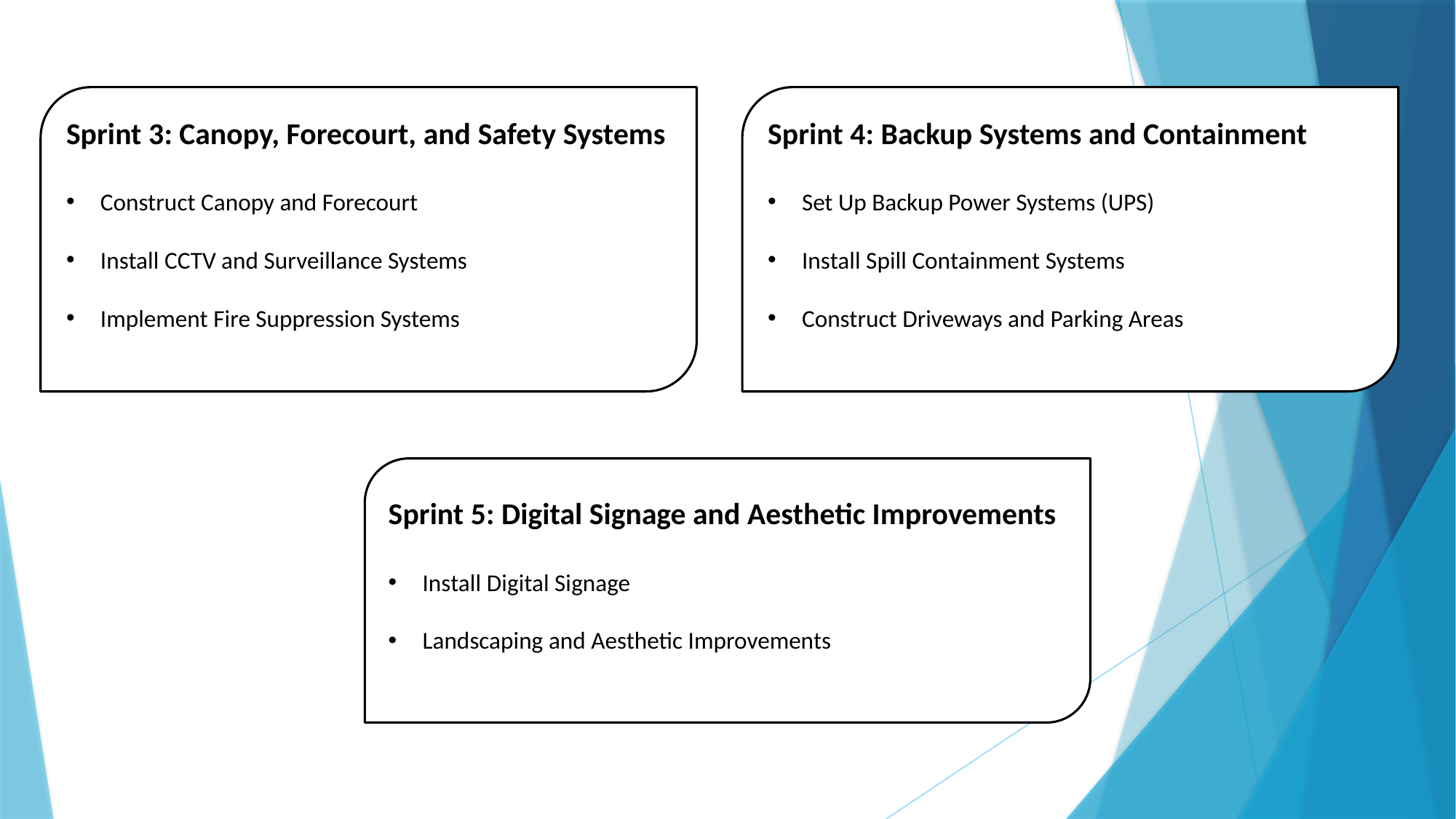

Sprint 4: Backup Systems and Containment

Set Up Backup Power Systems (UPS)

Install Spill Containment Systems

Construct Driveways and Parking Areas

Sprint 3: Canopy, Forecourt, and Safety Systems

Construct Canopy and Forecourt

Install CCTV and Surveillance Systems

Implement Fire Suppression Systems

Sprint 5: Digital Signage and Aesthetic Improvements

Install Digital Signage

Landscaping and Aesthetic Improvements